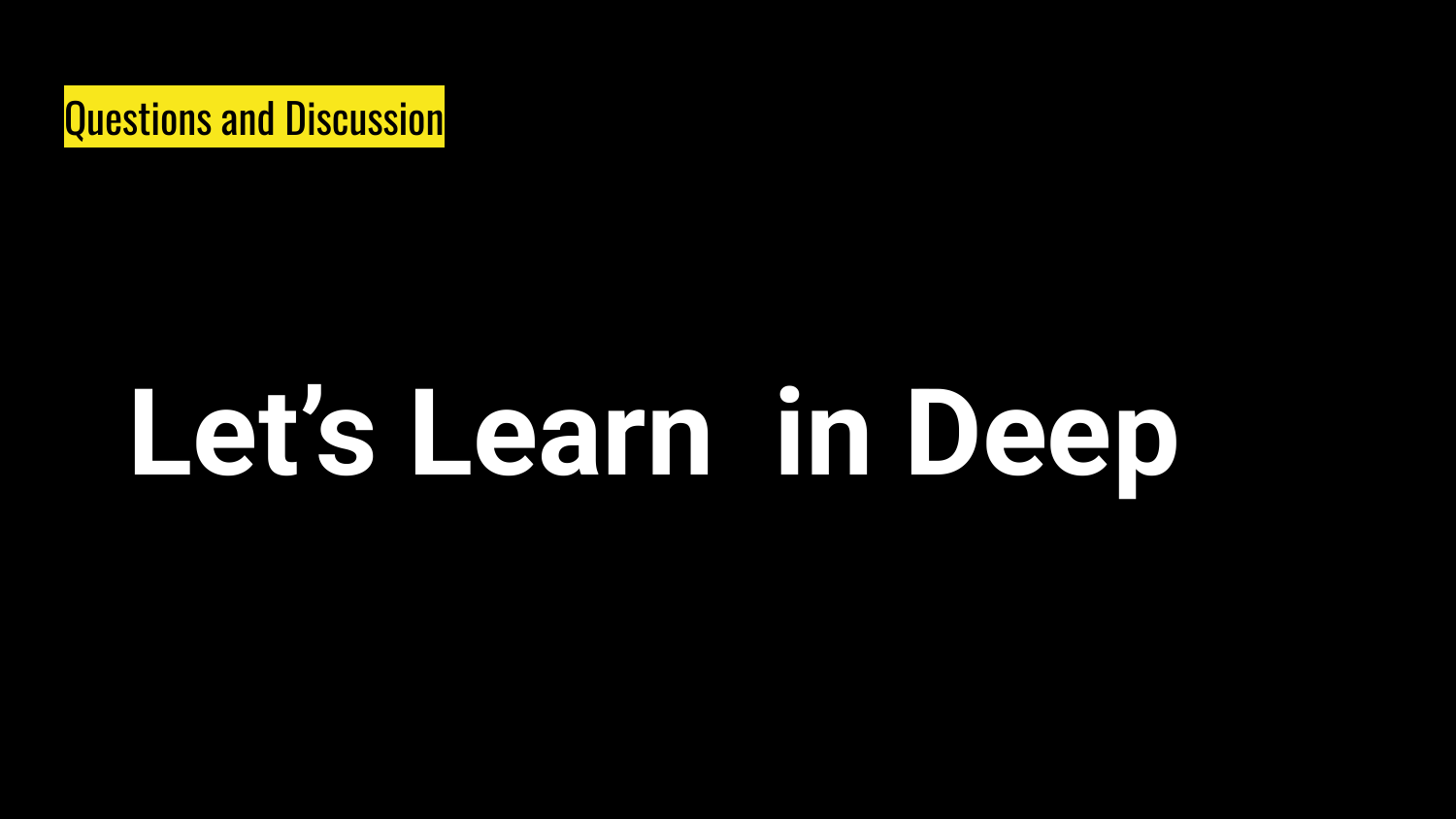

# Questions and Discussion
Let’s Learn  in Deep